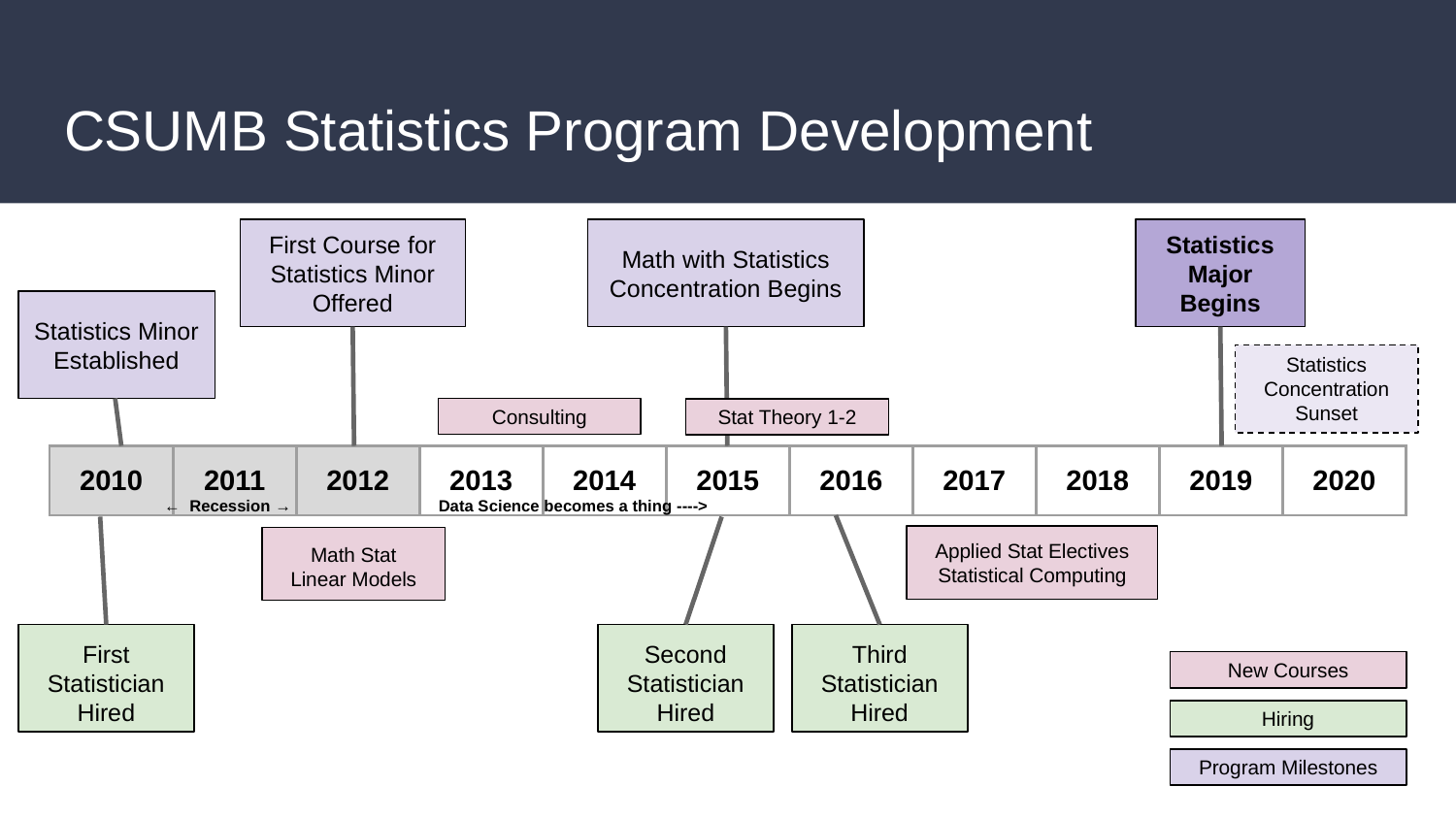

# CSUMB Statistics Program Development
First Course for Statistics Minor Offered
Math with Statistics Concentration Begins
Statistics Major Begins
Statistics Minor Established
Statistics Concentration Sunset
Consulting
Stat Theory 1-2
| 2010 | 2011 | 2012 | 2013 | 2014 | 2015 | 2016 | 2017 | 2018 | 2019 | 2020 |
| --- | --- | --- | --- | --- | --- | --- | --- | --- | --- | --- |
←  Recession →
Data Science becomes a thing ---->
Applied Stat Electives
Statistical Computing
Math Stat
Linear Models
First Statistician Hired
Second
Statistician Hired
Third Statistician Hired
New Courses
Hiring
Program Milestones